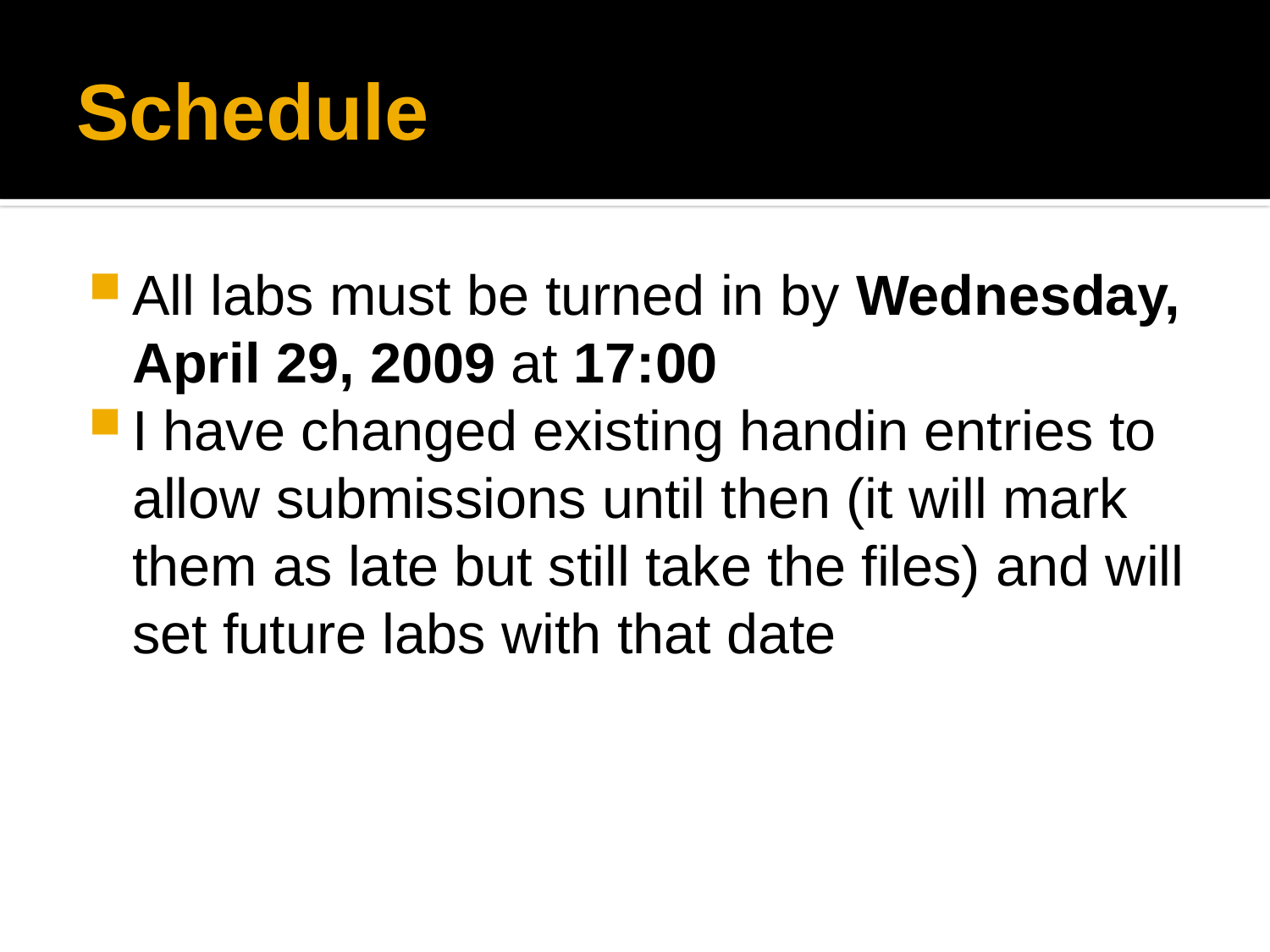

# Schedule
All labs must be turned in by Wednesday, April 29, 2009 at 17:00
I have changed existing handin entries to allow submissions until then (it will mark them as late but still take the files) and will set future labs with that date